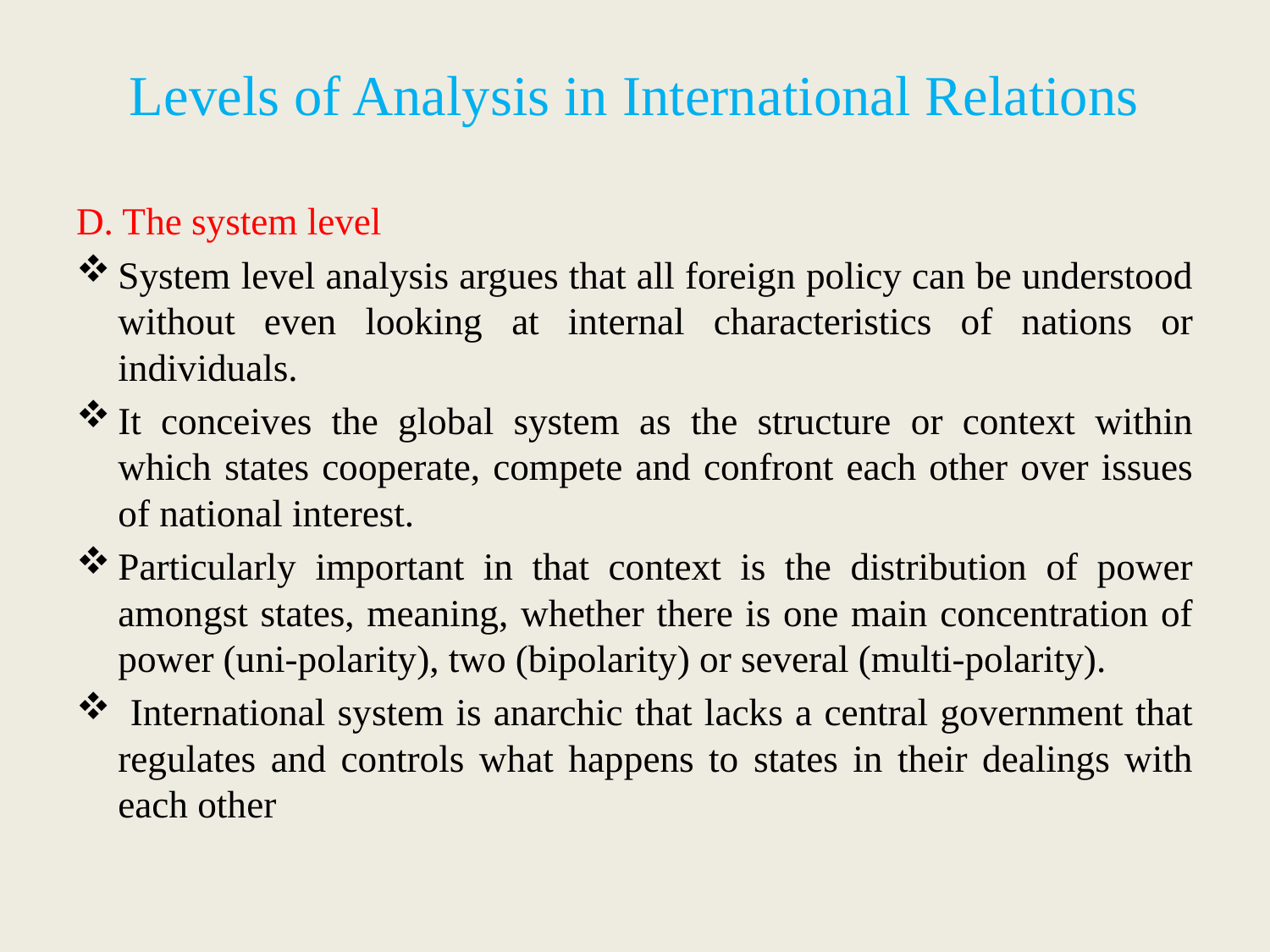

# Levels of Analysis in International Relations
D. The system level
System level analysis argues that all foreign policy can be understood without even looking at internal characteristics of nations or individuals.
It conceives the global system as the structure or context within which states cooperate, compete and confront each other over issues of national interest.
Particularly important in that context is the distribution of power amongst states, meaning, whether there is one main concentration of power (uni-polarity), two (bipolarity) or several (multi-polarity).
 International system is anarchic that lacks a central government that regulates and controls what happens to states in their dealings with each other